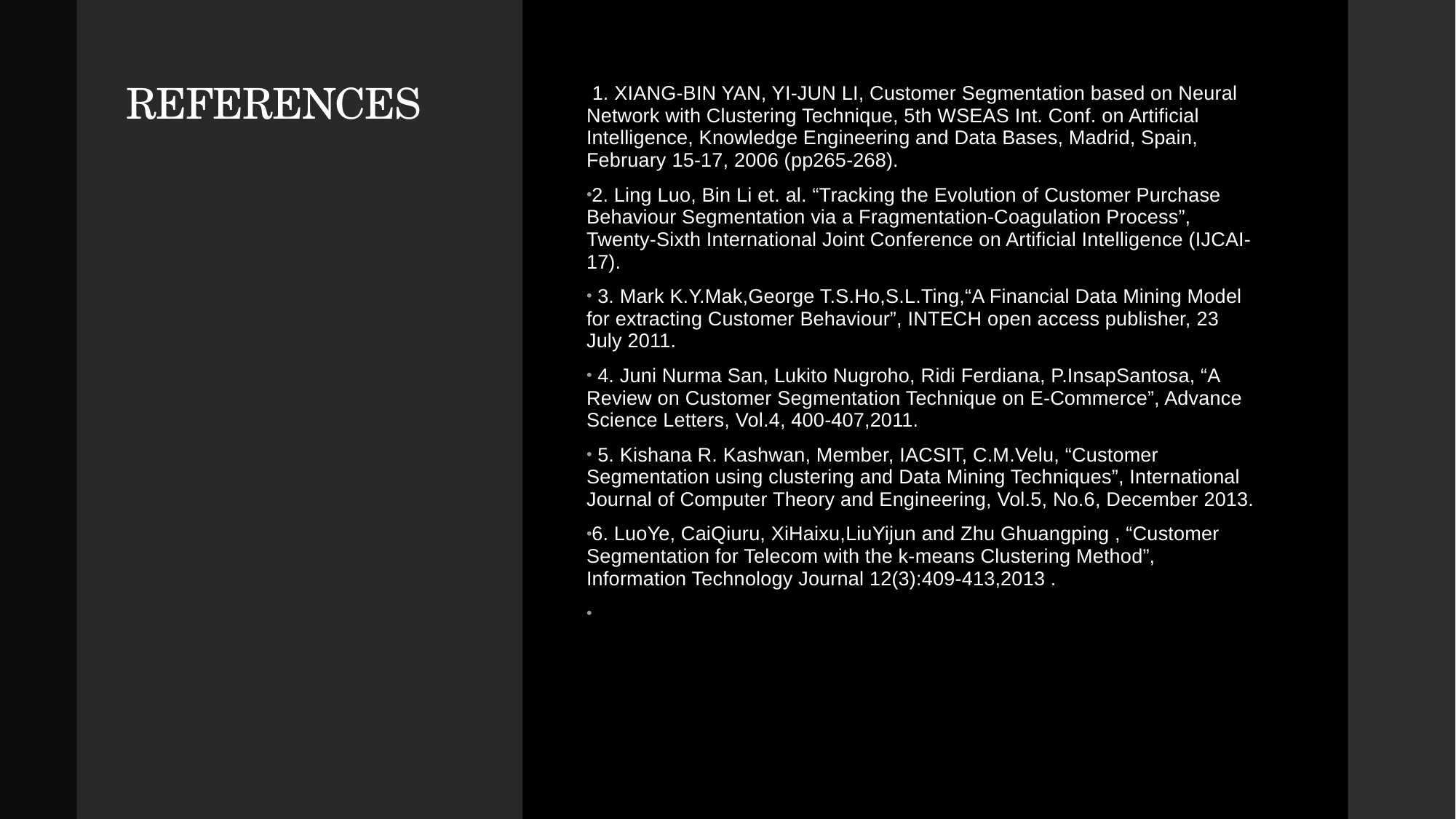

# REFERENCES
 1. XIANG-BIN YAN, YI-JUN LI, Customer Segmentation based on Neural Network with Clustering Technique, 5th WSEAS Int. Conf. on Artificial Intelligence, Knowledge Engineering and Data Bases, Madrid, Spain, February 15-17, 2006 (pp265-268).
2. Ling Luo, Bin Li et. al. “Tracking the Evolution of Customer Purchase Behaviour Segmentation via a Fragmentation-Coagulation Process”, Twenty-Sixth International Joint Conference on Artificial Intelligence (IJCAI-17).
 3. Mark K.Y.Mak,George T.S.Ho,S.L.Ting,“A Financial Data Mining Model for extracting Customer Behaviour”, INTECH open access publisher, 23 July 2011.
 4. Juni Nurma San, Lukito Nugroho, Ridi Ferdiana, P.InsapSantosa, “A Review on Customer Segmentation Technique on E-Commerce”, Advance Science Letters, Vol.4, 400-407,2011.
 5. Kishana R. Kashwan, Member, IACSIT, C.M.Velu, “Customer Segmentation using clustering and Data Mining Techniques”, International Journal of Computer Theory and Engineering, Vol.5, No.6, December 2013.
6. LuoYe, CaiQiuru, XiHaixu,LiuYijun and Zhu Ghuangping , “Customer Segmentation for Telecom with the k-means Clustering Method”, Information Technology Journal 12(3):409-413,2013 .